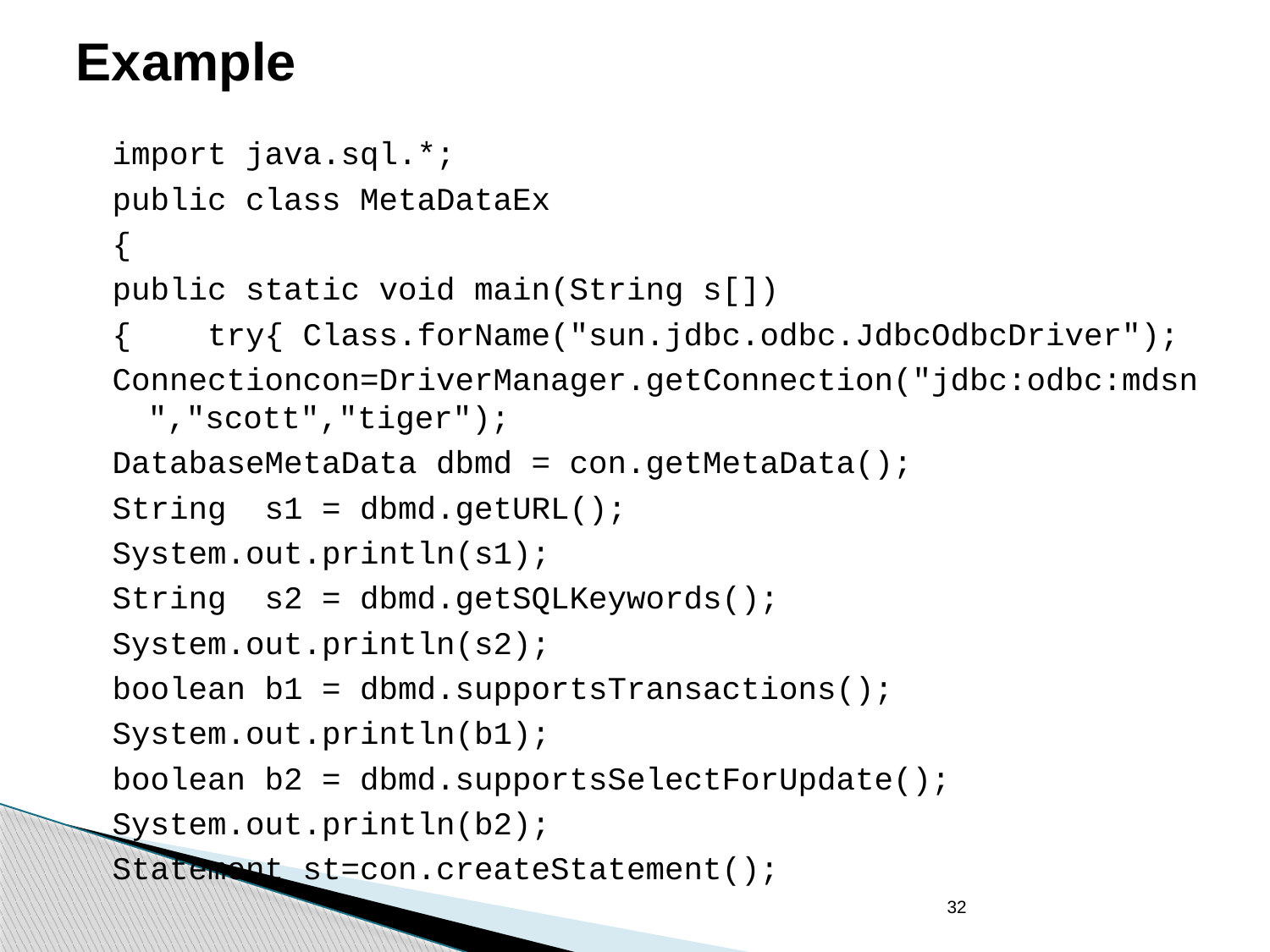

# Example
import java.sql.*;
public class MetaDataEx
{
public static void main(String s[])
{    try{ Class.forName("sun.jdbc.odbc.JdbcOdbcDriver");
Connectioncon=DriverManager.getConnection("jdbc:odbc:mdsn","scott","tiger");
DatabaseMetaData dbmd = con.getMetaData();
String  s1 = dbmd.getURL();
System.out.println(s1);
String  s2 = dbmd.getSQLKeywords();
System.out.println(s2);
boolean b1 = dbmd.supportsTransactions();
System.out.println(b1);
boolean b2 = dbmd.supportsSelectForUpdate();
System.out.println(b2);
Statement st=con.createStatement();
32